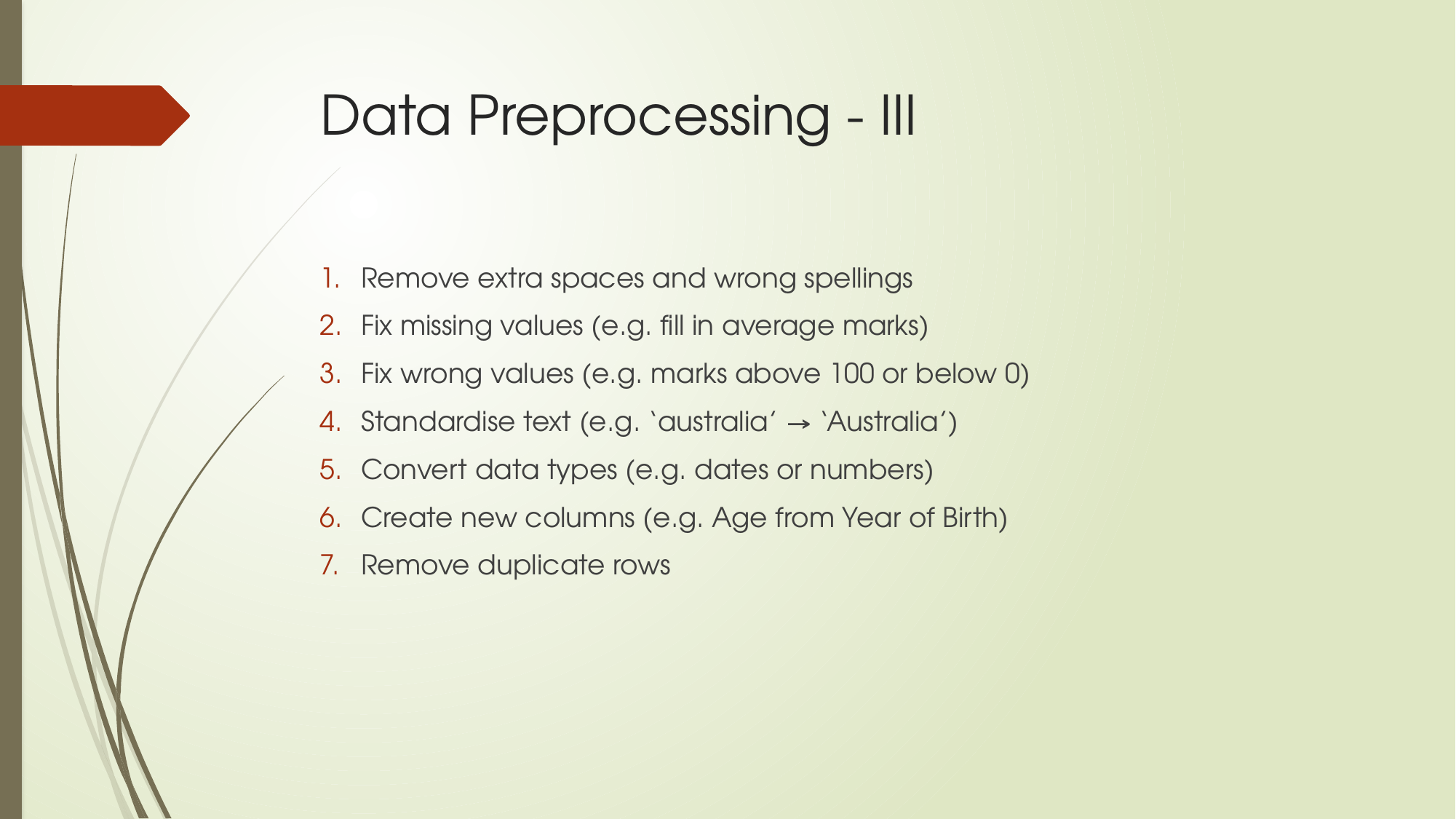

# Data Preprocessing - III
Remove extra spaces and wrong spellings
Fix missing values (e.g. fill in average marks)
Fix wrong values (e.g. marks above 100 or below 0)
Standardise text (e.g. ‘australia’ → ‘Australia’)
Convert data types (e.g. dates or numbers)
Create new columns (e.g. Age from Year of Birth)
Remove duplicate rows